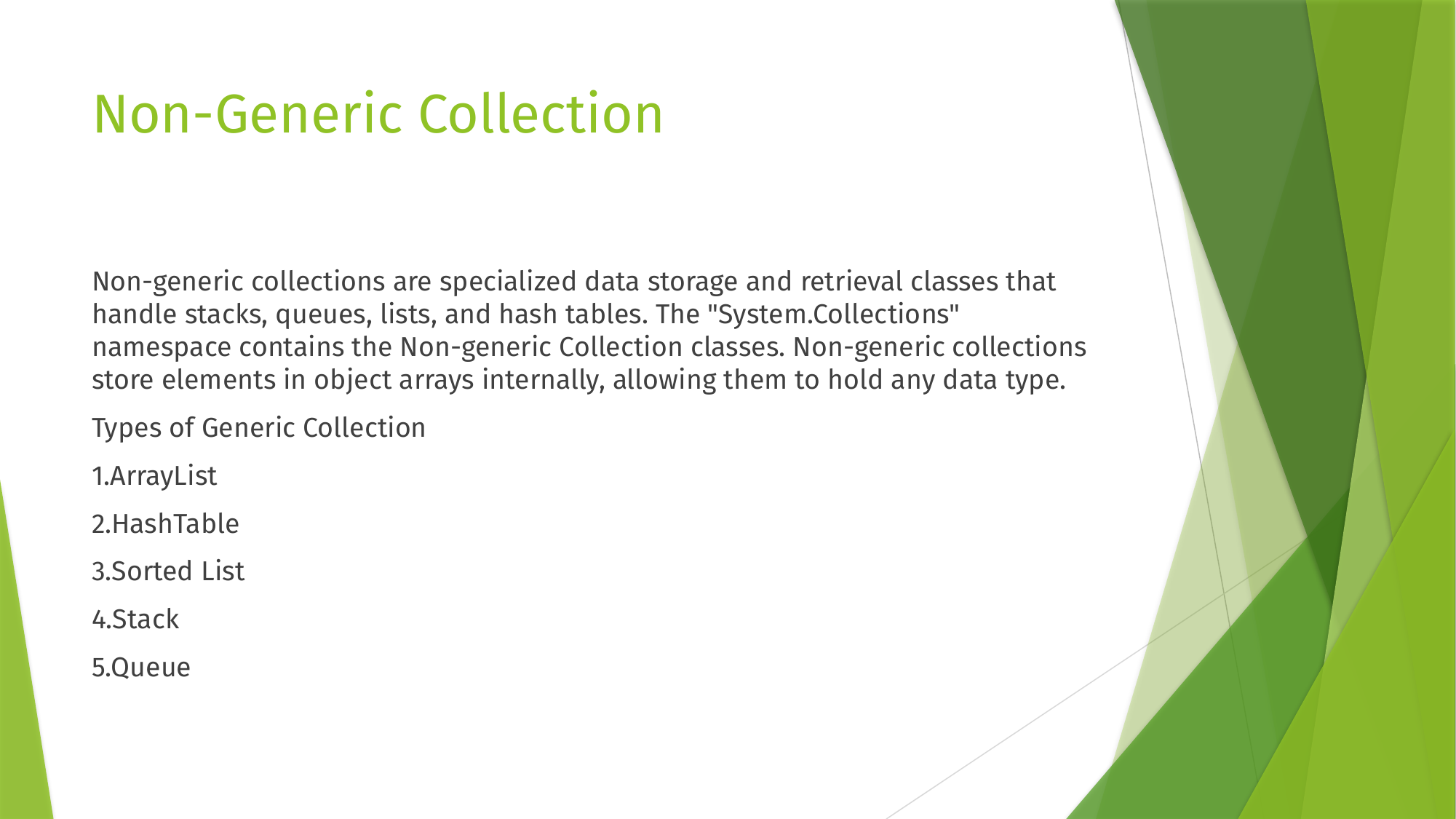

# Non-Generic Collection
Non-generic collections are specialized data storage and retrieval classes that handle stacks, queues, lists, and hash tables. The "System.Collections" namespace contains the Non-generic Collection classes. Non-generic collections store elements in object arrays internally, allowing them to hold any data type.
Types of Generic Collection
1.ArrayList
2.HashTable
3.Sorted List
4.Stack
5.Queue